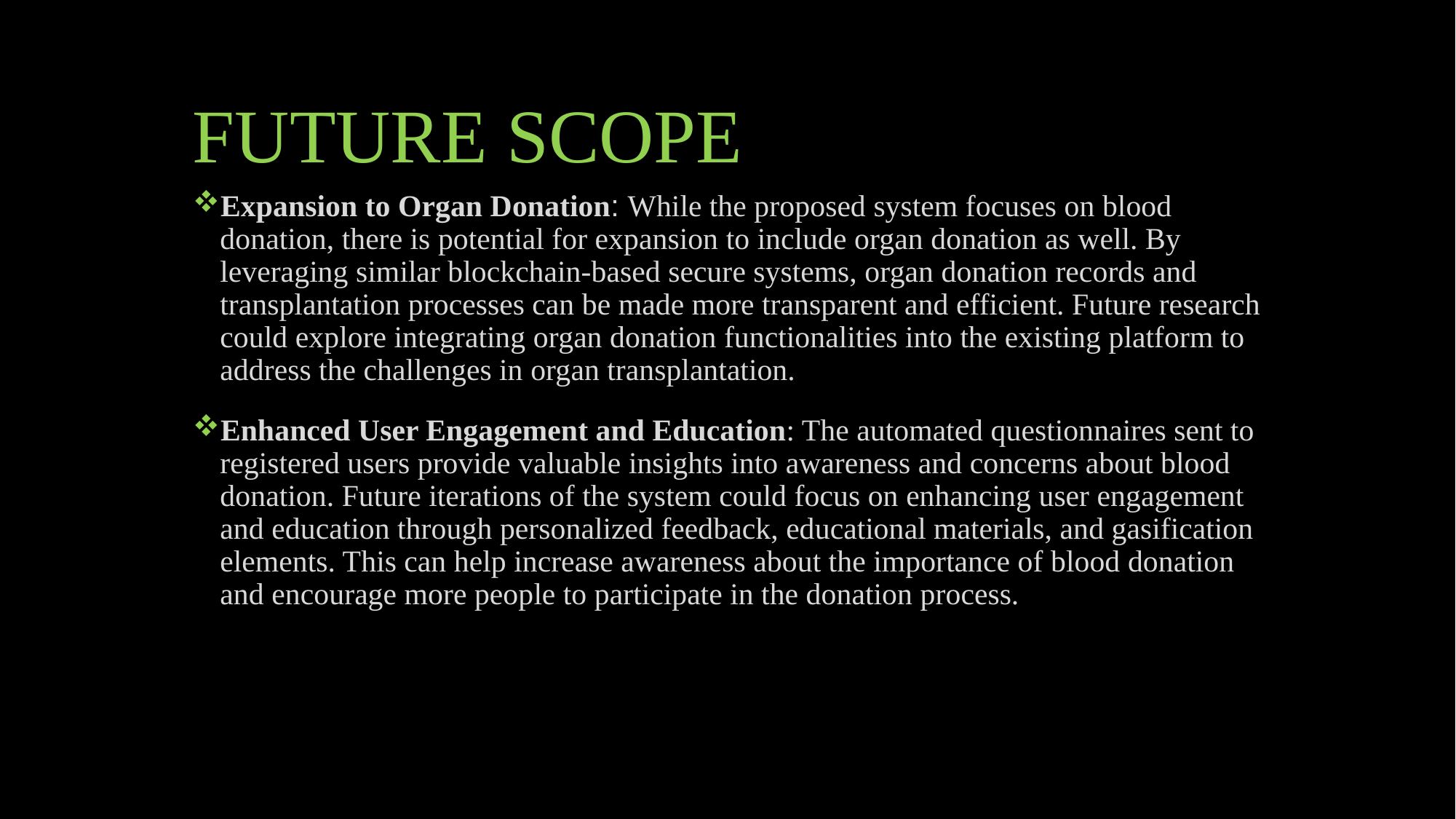

# FUTURE SCOPE
Expansion to Organ Donation: While the proposed system focuses on blood donation, there is potential for expansion to include organ donation as well. By leveraging similar blockchain-based secure systems, organ donation records and transplantation processes can be made more transparent and efficient. Future research could explore integrating organ donation functionalities into the existing platform to address the challenges in organ transplantation.
Enhanced User Engagement and Education: The automated questionnaires sent to registered users provide valuable insights into awareness and concerns about blood donation. Future iterations of the system could focus on enhancing user engagement and education through personalized feedback, educational materials, and gasification elements. This can help increase awareness about the importance of blood donation and encourage more people to participate in the donation process.